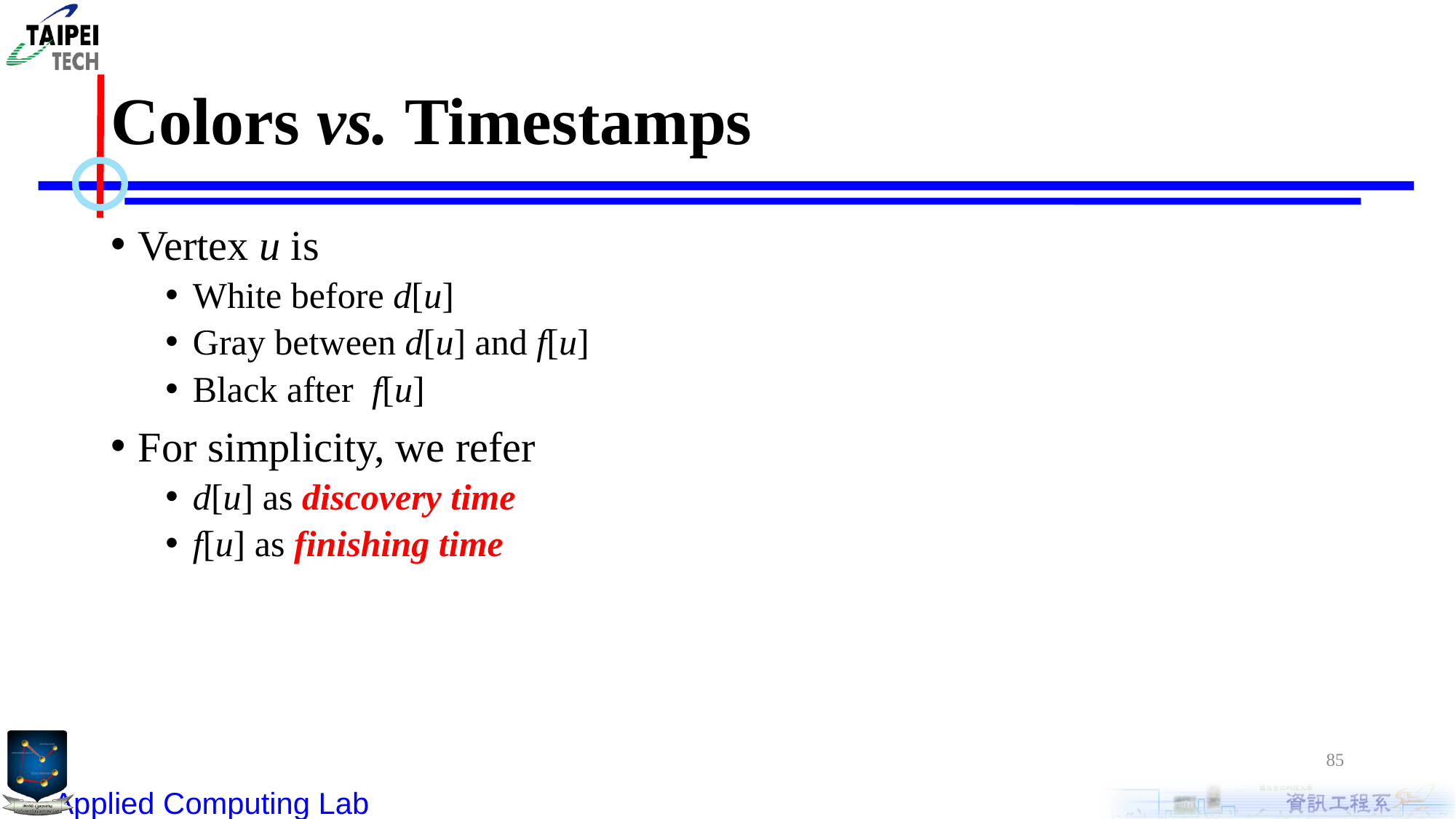

# Colors vs. Timestamps
Vertex u is
White before d[u]
Gray between d[u] and f[u]
Black after  f[u]
For simplicity, we refer
d[u] as discovery time
f[u] as finishing time
85